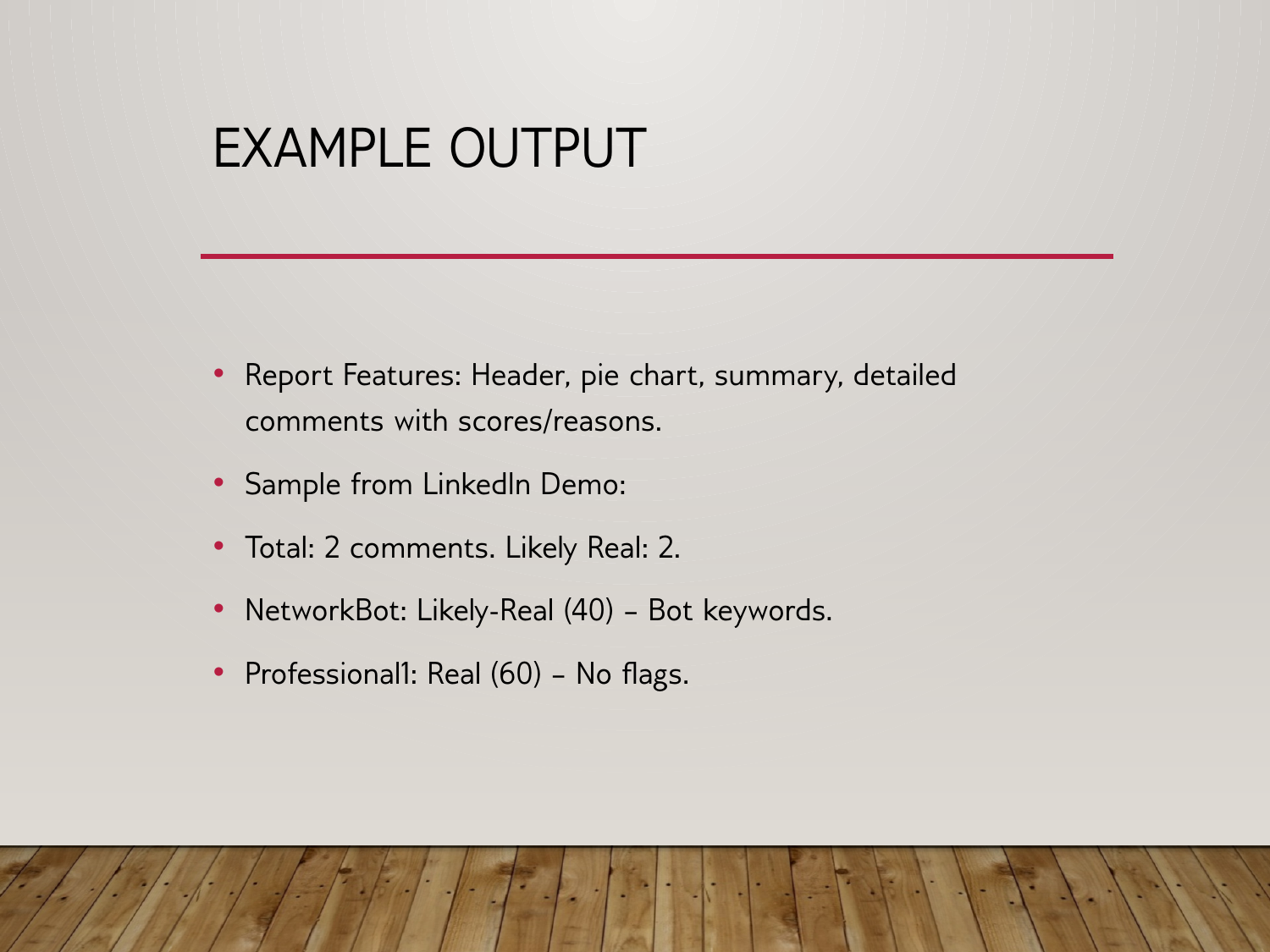

# Example Output

Report Features: Header, pie chart, summary, detailed comments with scores/reasons.
Sample from LinkedIn Demo:
Total: 2 comments. Likely Real: 2.
NetworkBot: Likely-Real (40) – Bot keywords.
Professional1: Real (60) – No flags.